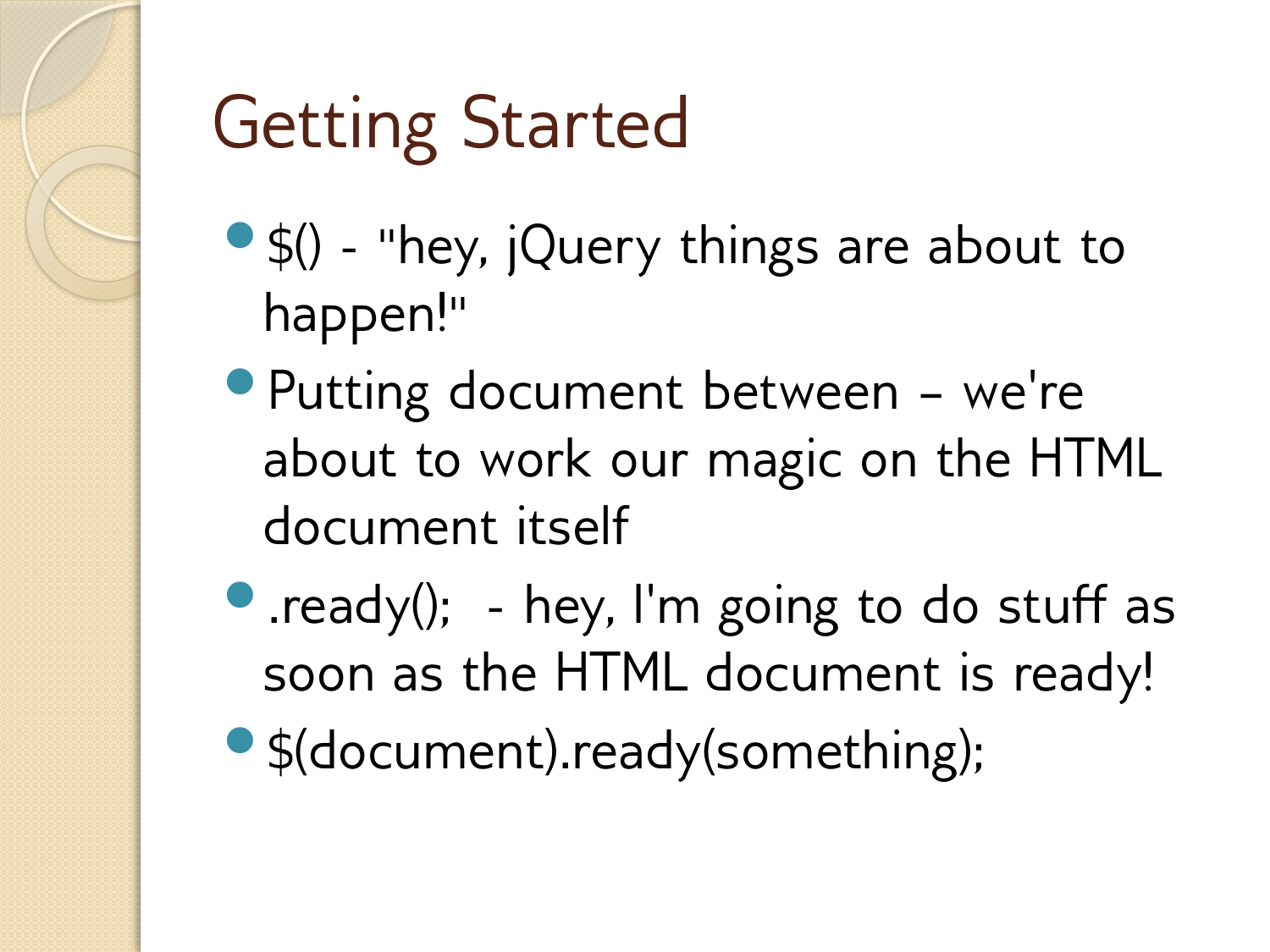

# Getting Started
$() - "hey, jQuery things are about to happen!"
Putting document between – we're about to work our magic on the HTML document itself
.ready();  - hey, I'm going to do stuff as soon as the HTML document is ready!
$(document).ready(something);